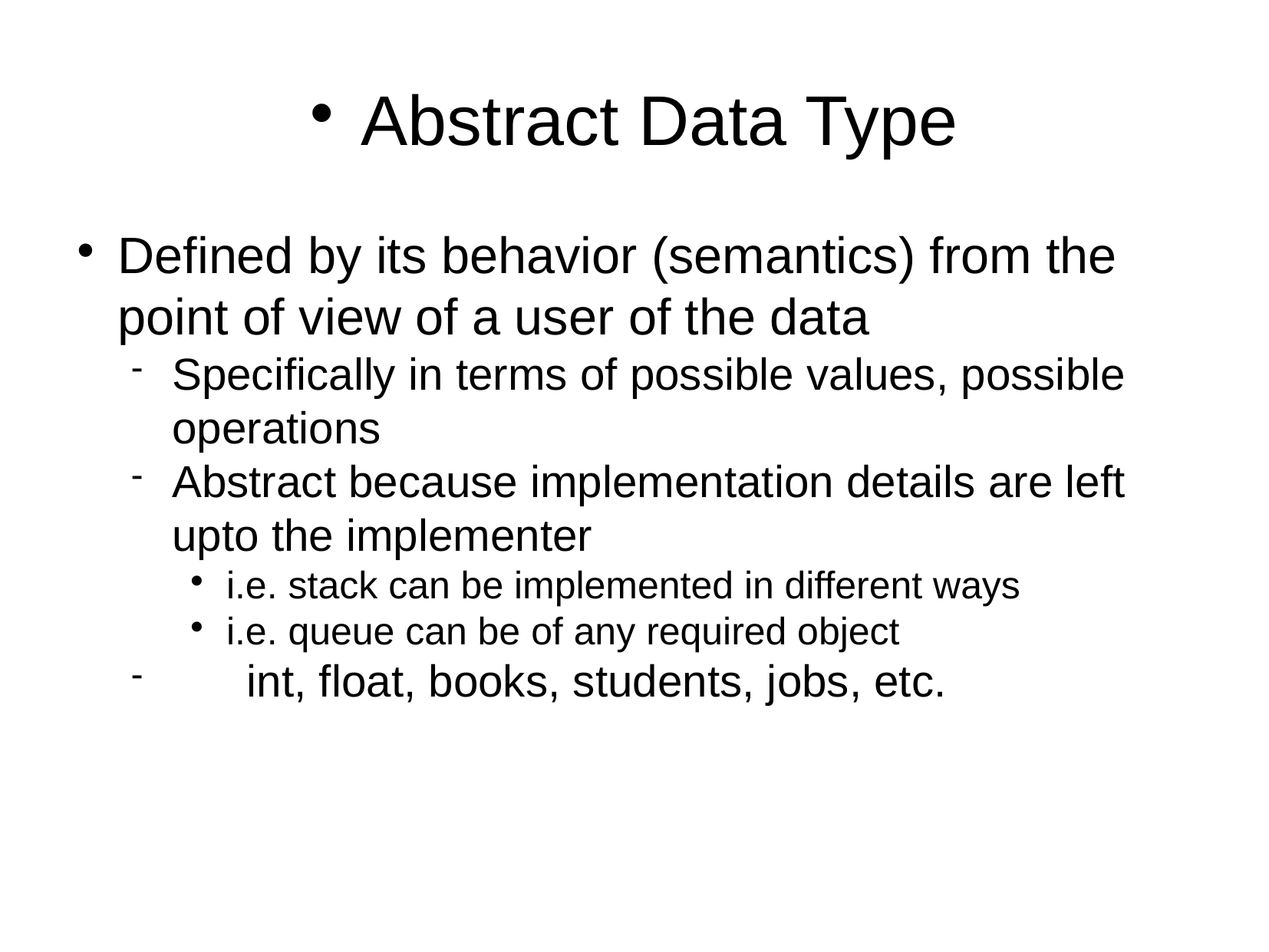

Abstract Data Type
Defined by its behavior (semantics) from the point of view of a user of the data
Specifically in terms of possible values, possible operations
Abstract because implementation details are left upto the implementer
i.e. stack can be implemented in different ways
i.e. queue can be of any required object
      int, float, books, students, jobs, etc.